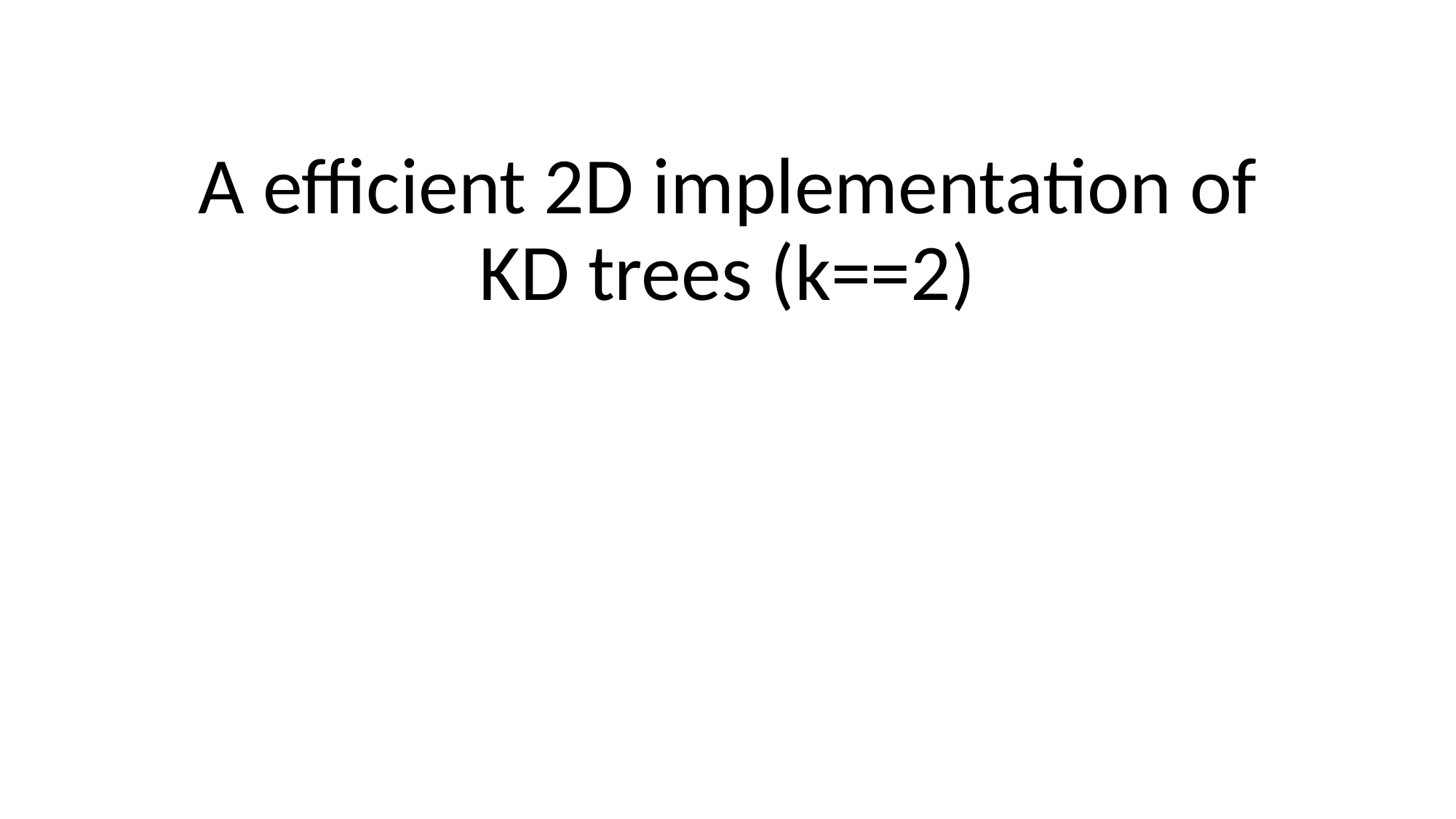

# A efficient 2D implementation of KD trees (k==2)